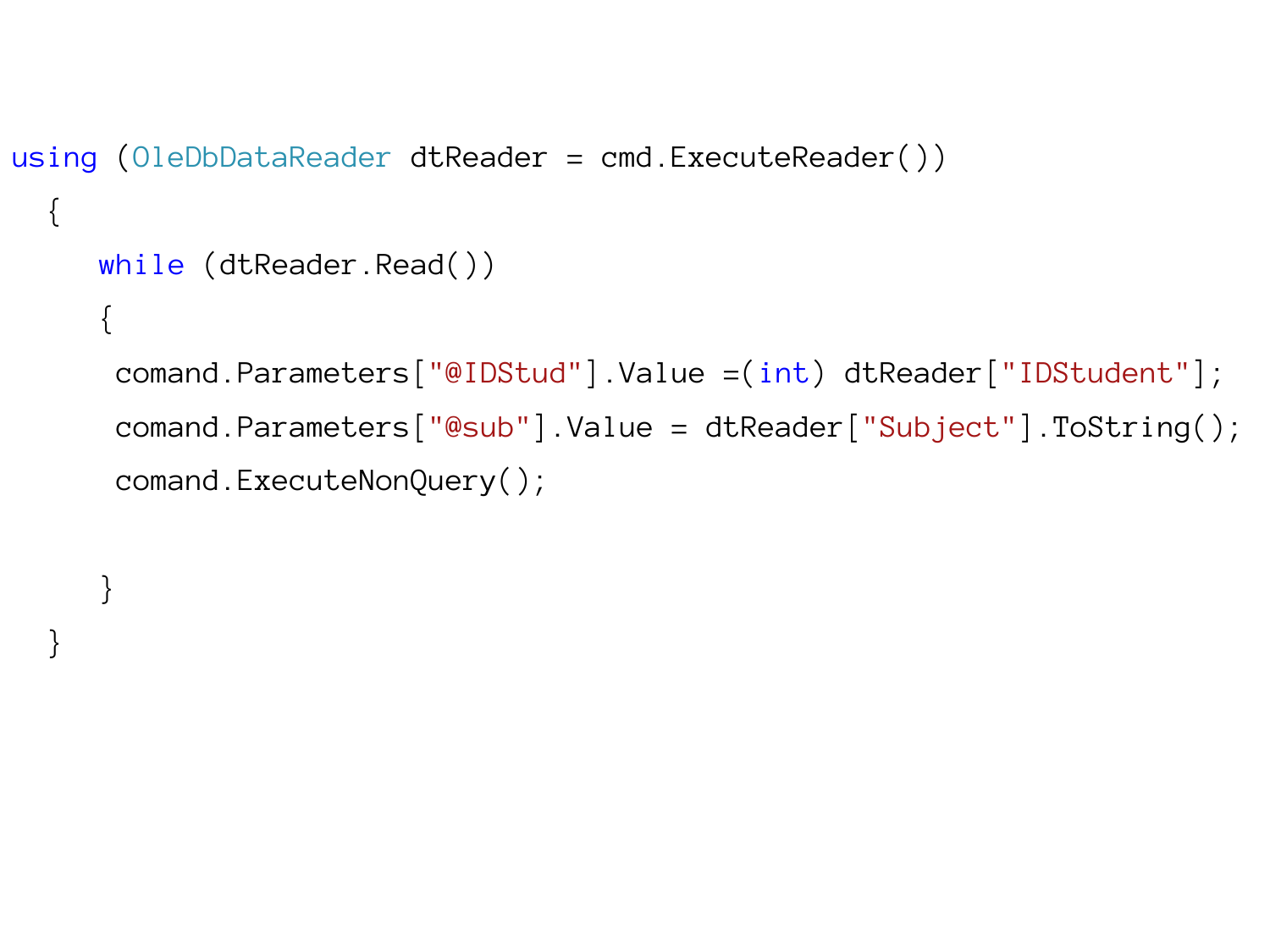

using (OleDbDataReader dtReader = cmd.ExecuteReader())
  {
     while (dtReader.Read())
     {
      comand.Parameters["@IDStud"].Value =(int) dtReader["IDStudent"];
      comand.Parameters["@sub"].Value = dtReader["Subject"].ToString();
      comand.ExecuteNonQuery();

     }
  }